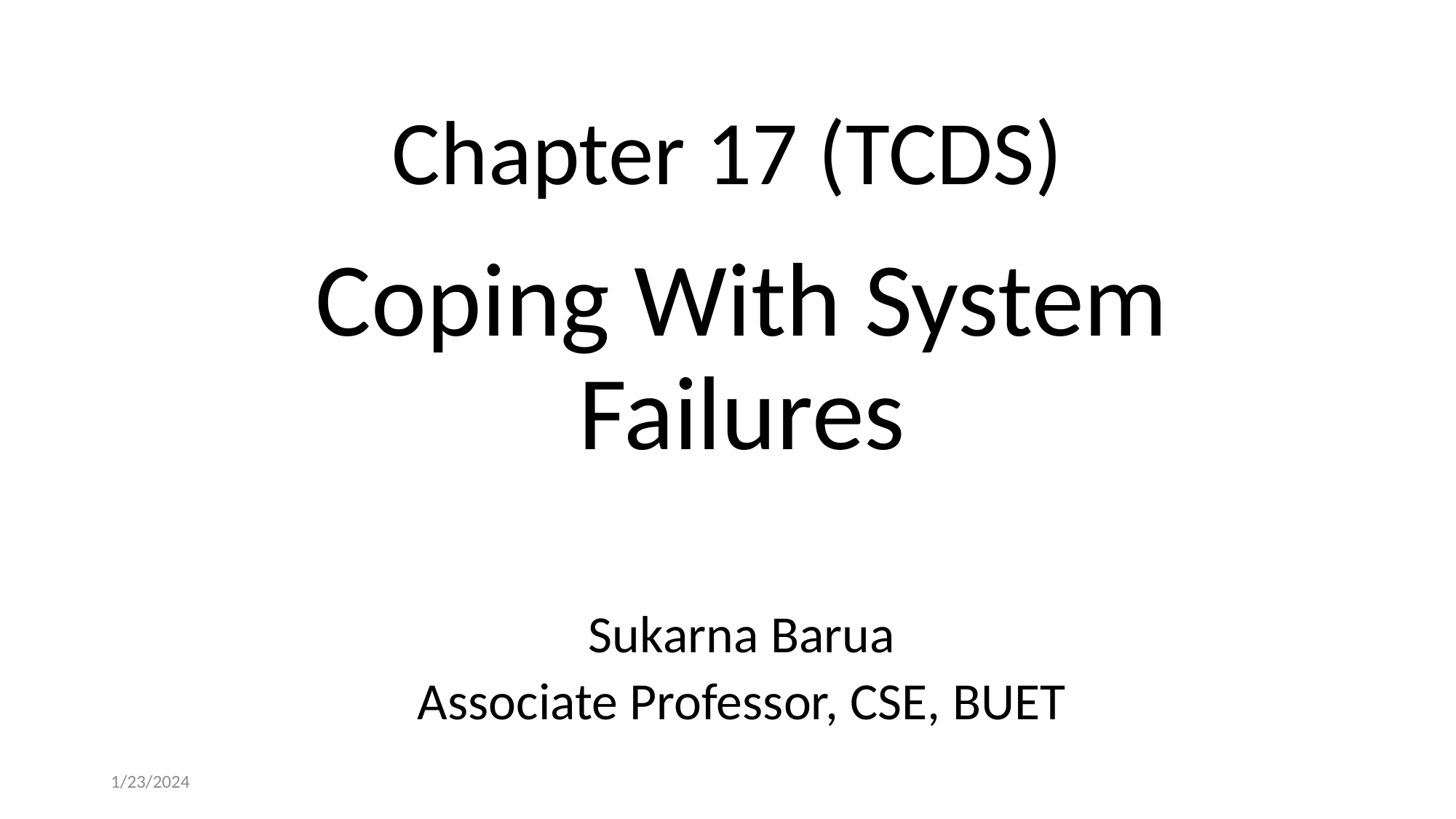

# Chapter 17 (TCDS)
Coping With System Failures

Sukarna Barua
Associate Professor, CSE, BUET
1/23/2024